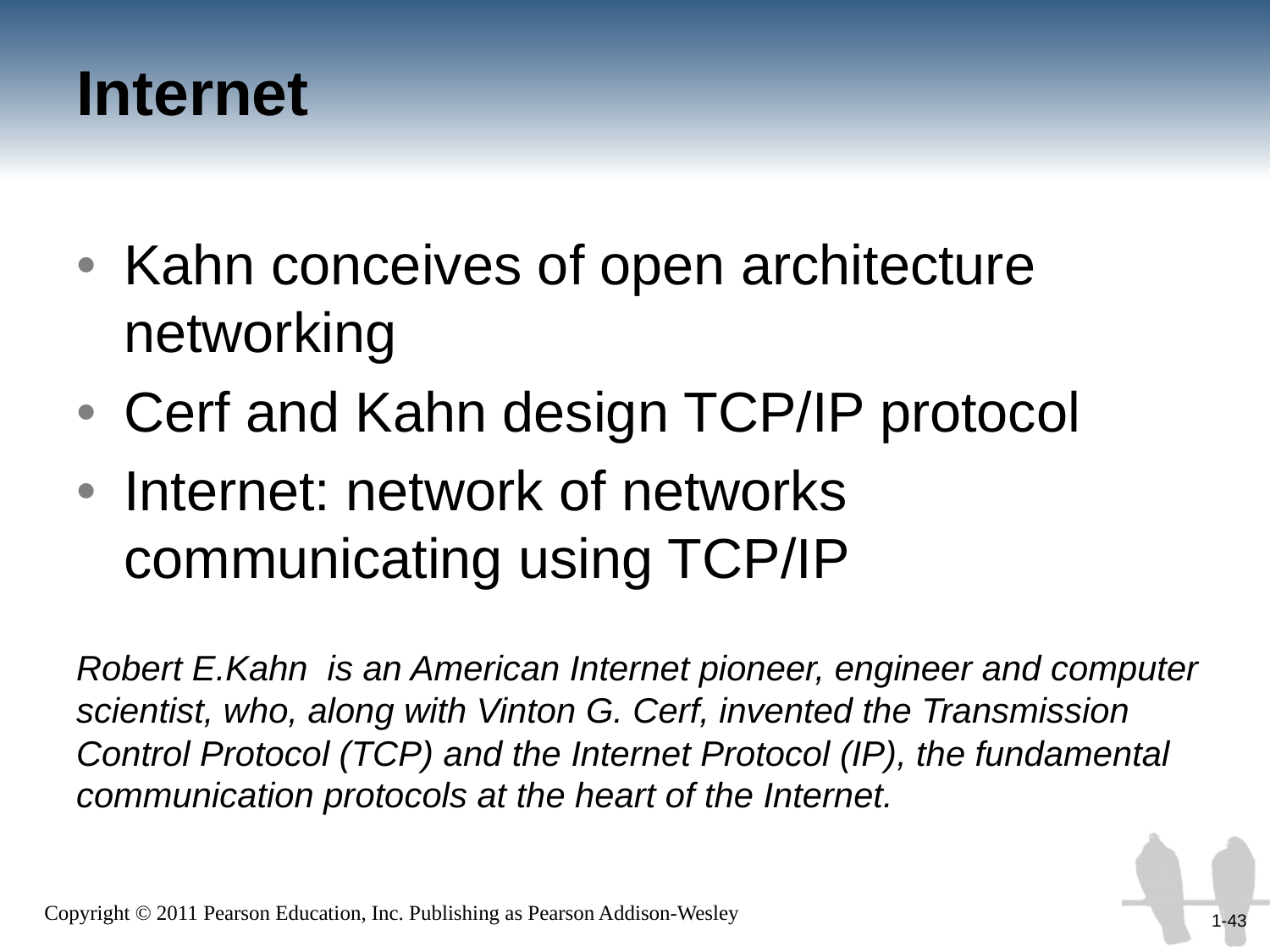

# Internet
Kahn conceives of open architecture networking
Cerf and Kahn design TCP/IP protocol
Internet: network of networks communicating using TCP/IP

Robert E.Kahn  is an American Internet pioneer, engineer and computer scientist, who, along with Vinton G. Cerf, invented the Transmission Control Protocol (TCP) and the Internet Protocol (IP), the fundamental communication protocols at the heart of the Internet.

1-43